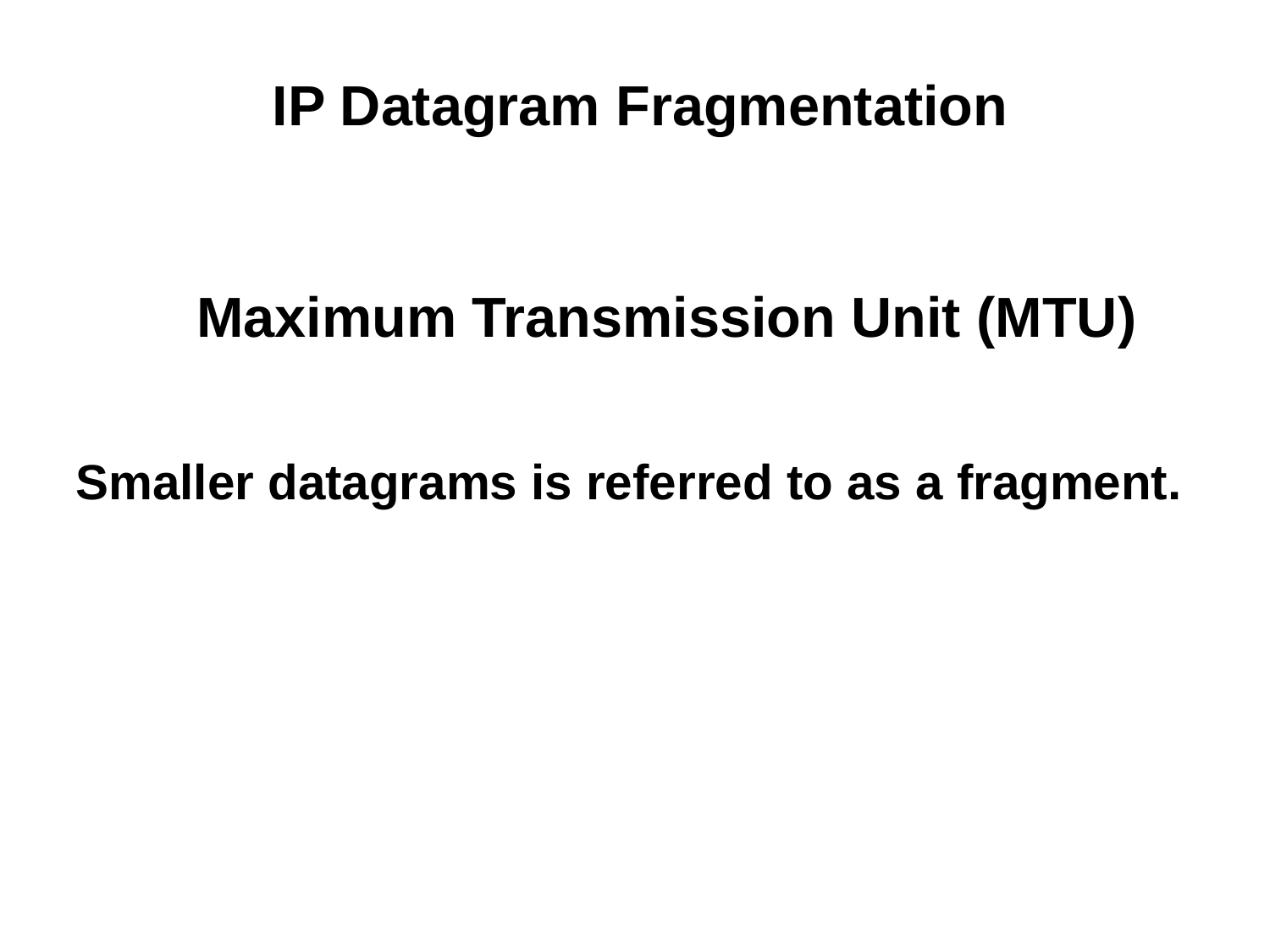

IP Datagram Fragmentation
Maximum Transmission Unit (MTU)
Smaller datagrams is referred to as a fragment.